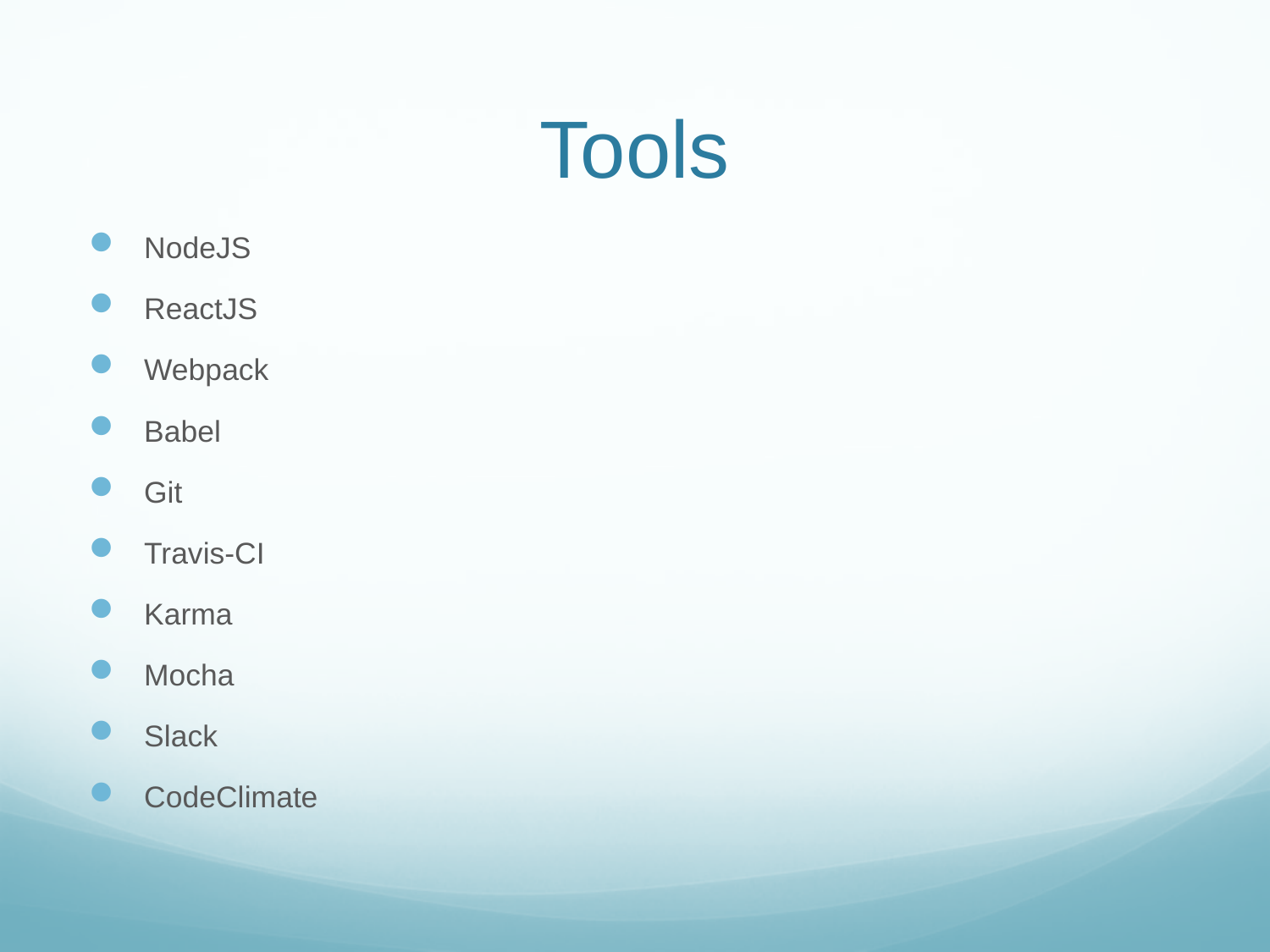

# Tools
NodeJS
ReactJS
Webpack
Babel
Git
Travis-CI
Karma
Mocha
Slack
CodeClimate